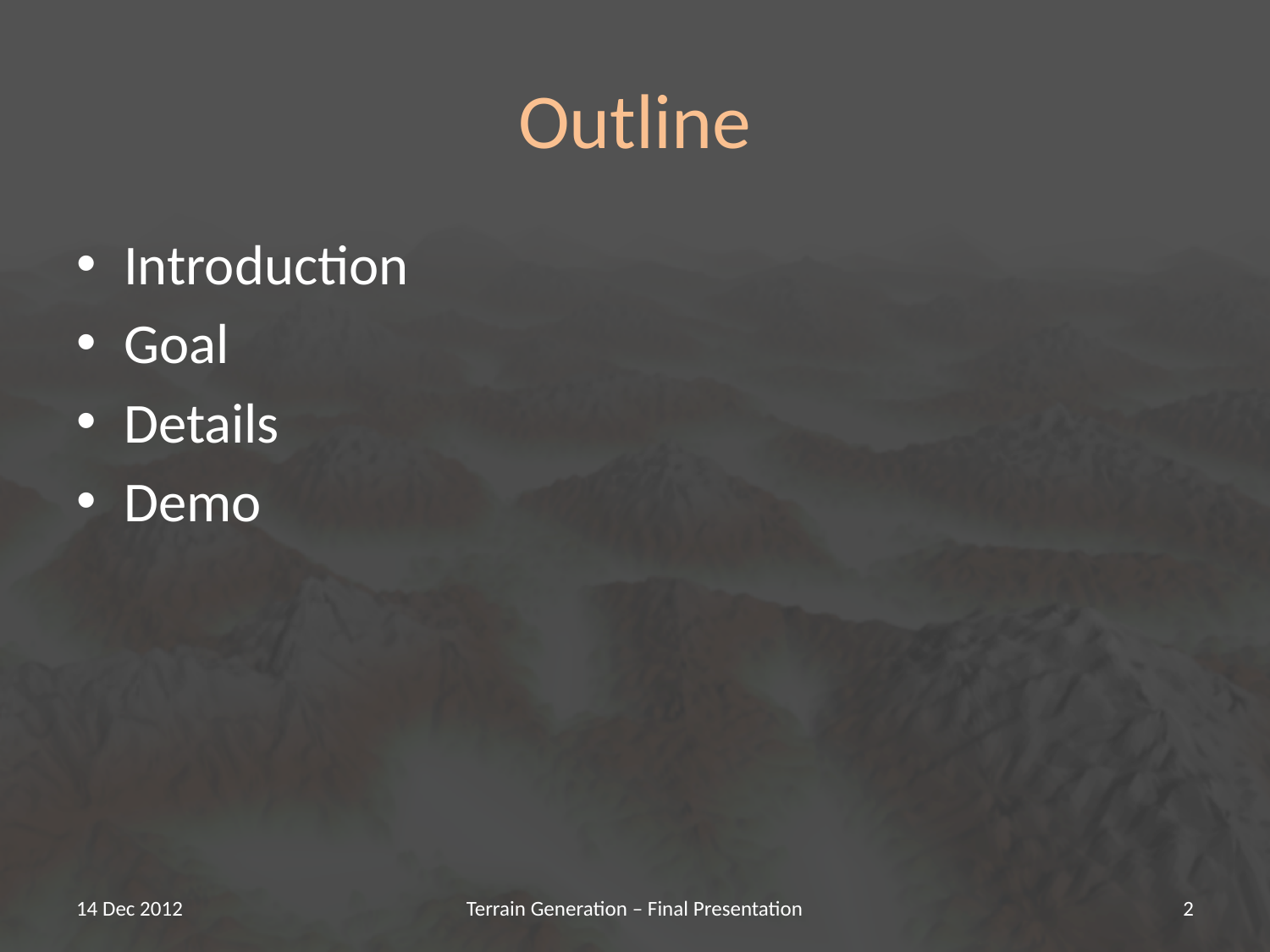

# Outline
Introduction
Goal
Details
Demo

14 Dec 2012
Terrain Generation – Final Presentation
2